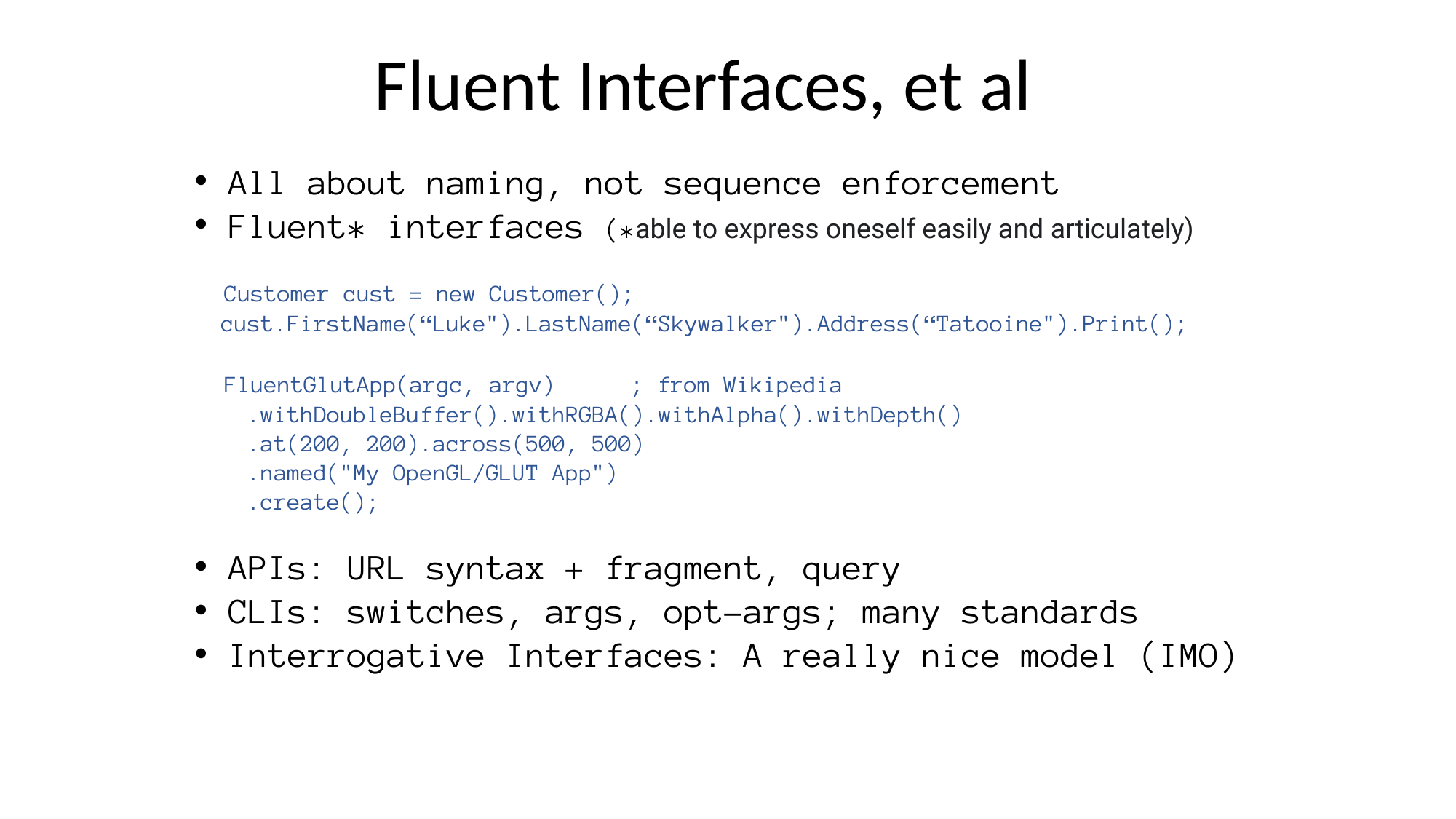

Fluent Interfaces, et al
All about naming, not sequence enforcement
Fluent* interfaces (*able to express oneself easily and articulately)
  Customer cust = new Customer();
  cust.FirstName(“Luke").LastName(“Skywalker").Address(“Tatooine").Print();

  FluentGlutApp(argc, argv)	; from Wikipedia
    .withDoubleBuffer().withRGBA().withAlpha().withDepth()
    .at(200, 200).across(500, 500)
    .named("My OpenGL/GLUT App")
    .create();
APIs: URL syntax + fragment, query
CLIs: switches, args, opt-args; many standards
Interrogative Interfaces: A really nice model (IMO)